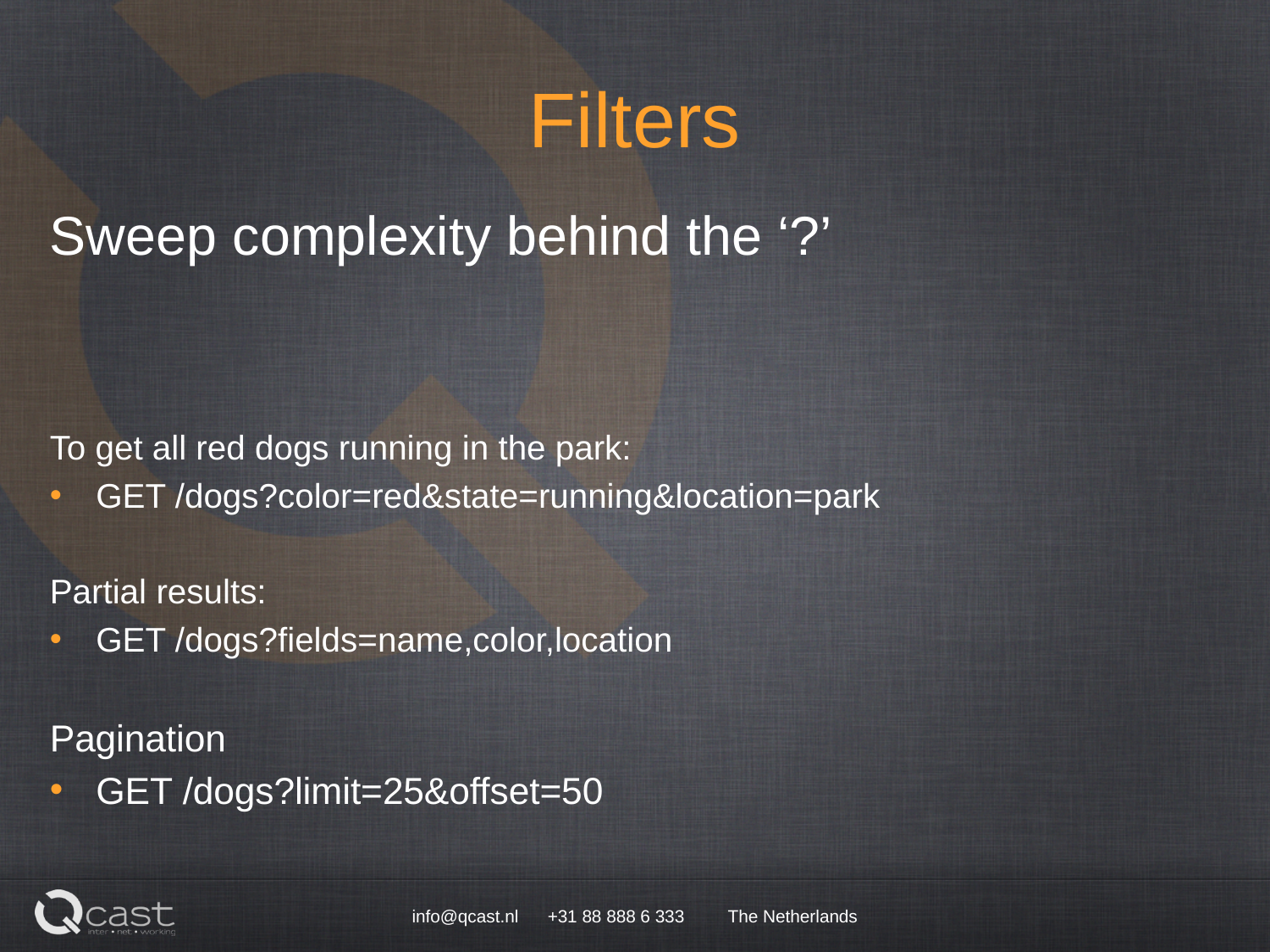

# Filters
Sweep complexity behind the ‘?’

To get all red dogs running in the park:
GET /dogs?color=red&state=running&location=park

Partial results:
GET /dogs?fields=name,color,location

Pagination
GET /dogs?limit=25&offset=50